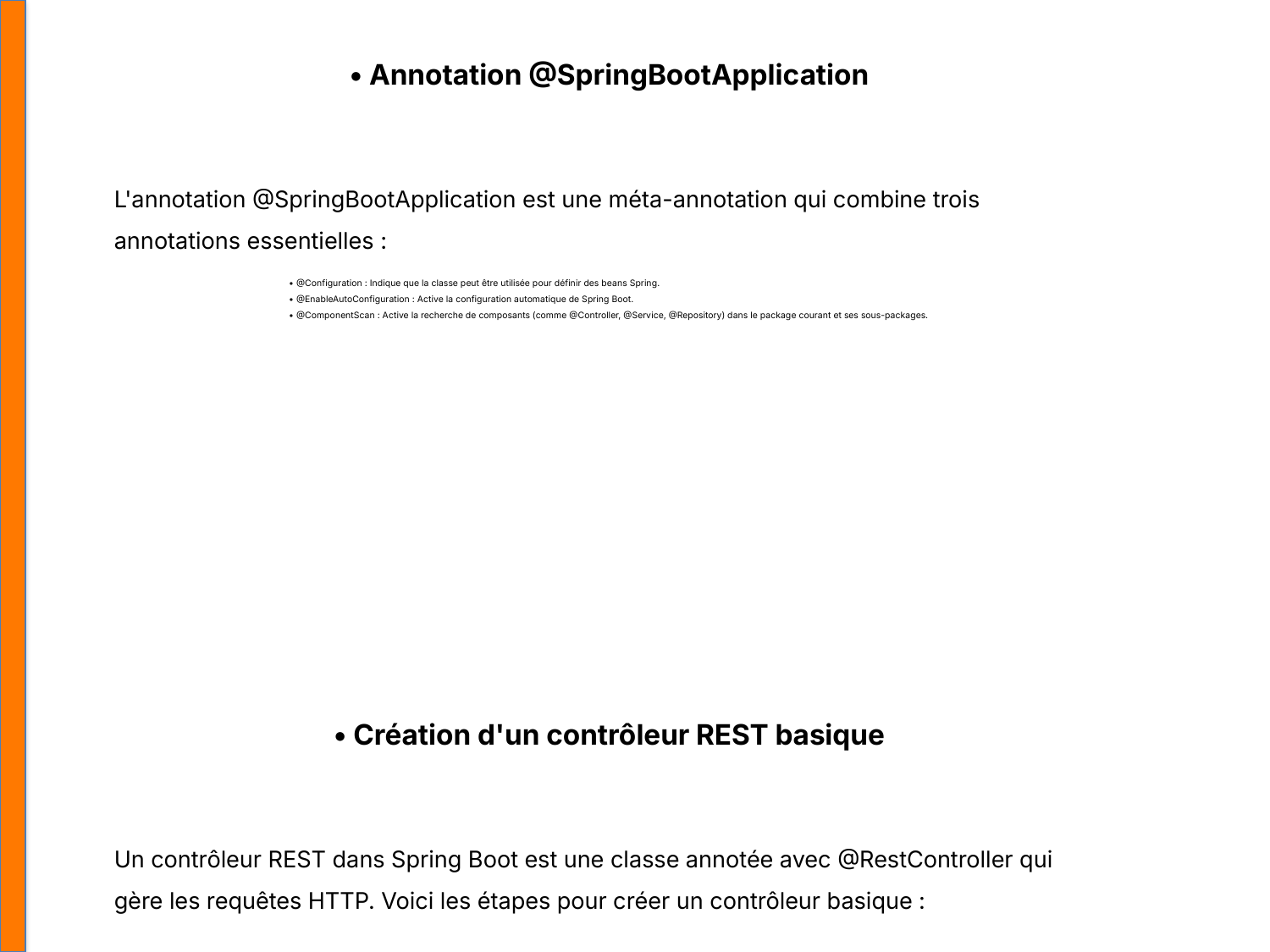

• Annotation @SpringBootApplication

L'annotation @SpringBootApplication est une méta-annotation qui combine trois annotations essentielles :

• @Configuration : Indique que la classe peut être utilisée pour définir des beans Spring.
• @EnableAutoConfiguration : Active la configuration automatique de Spring Boot.
• @ComponentScan : Active la recherche de composants (comme @Controller, @Service, @Repository) dans le package courant et ses sous-packages.
• Création d'un contrôleur REST basique

Un contrôleur REST dans Spring Boot est une classe annotée avec @RestController qui gère les requêtes HTTP. Voici les étapes pour créer un contrôleur basique :